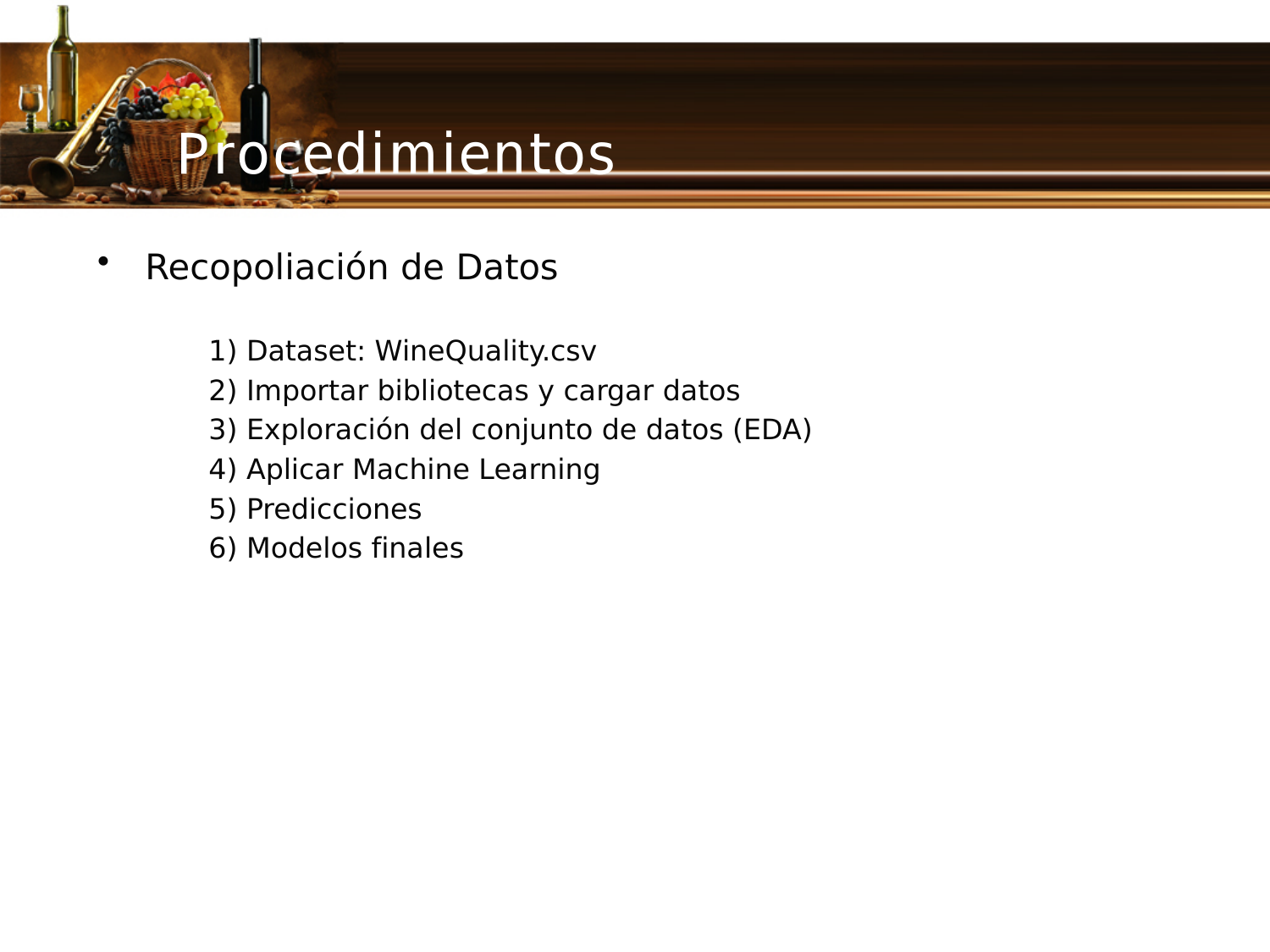

# Procedimientos
Recopoliación de Datos

1) Dataset: WineQuality.csv
2) Importar bibliotecas y cargar datos
3) Exploración del conjunto de datos (EDA)
4) Aplicar Machine Learning
5) Predicciones
6) Modelos finales